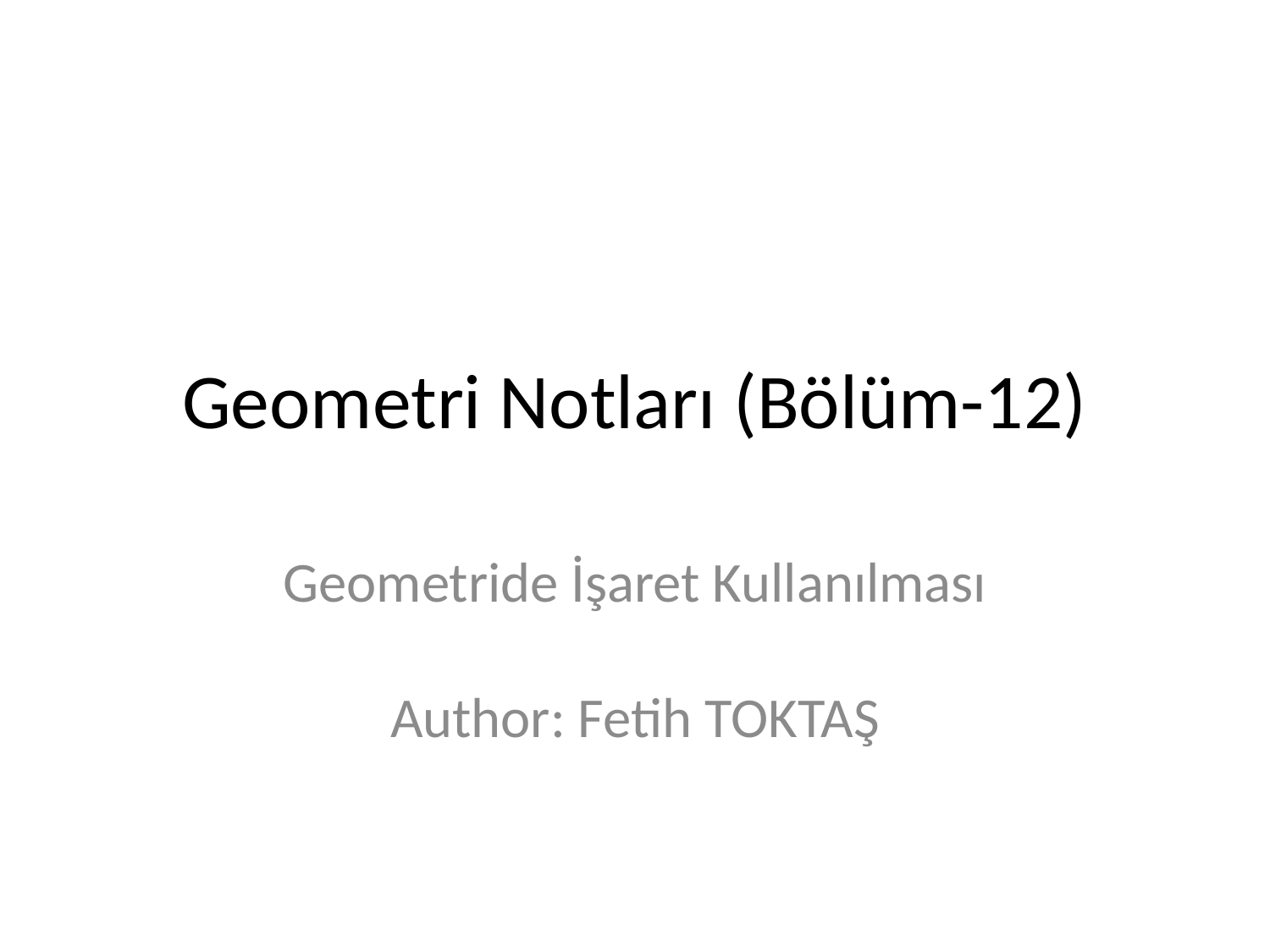

# Geometri Notları (Bölüm-12)
Geometride İşaret Kullanılması
Author: Fetih TOKTAŞ